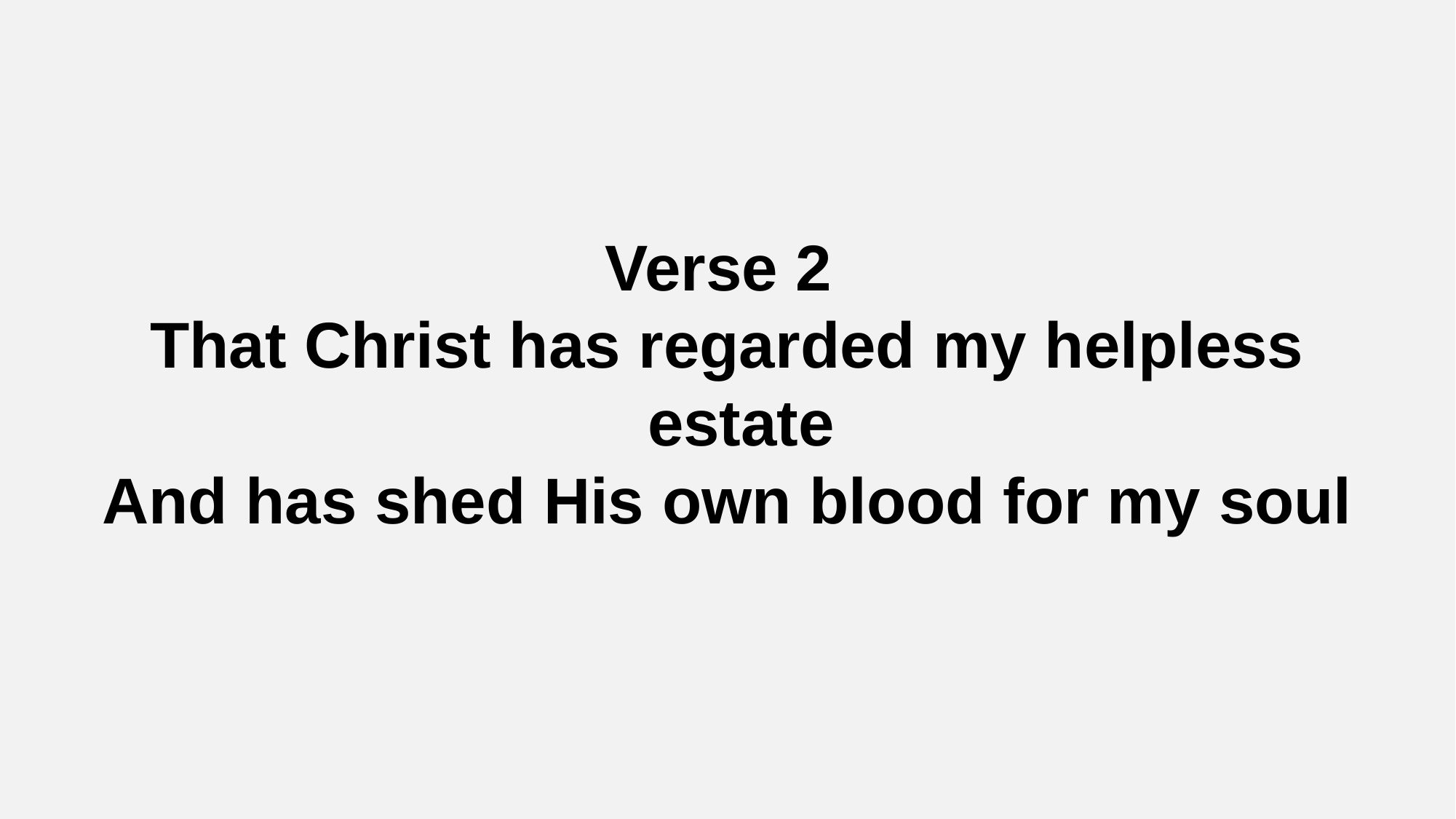

Verse 2
That Christ has regarded my helpless estate
And has shed His own blood for my soul